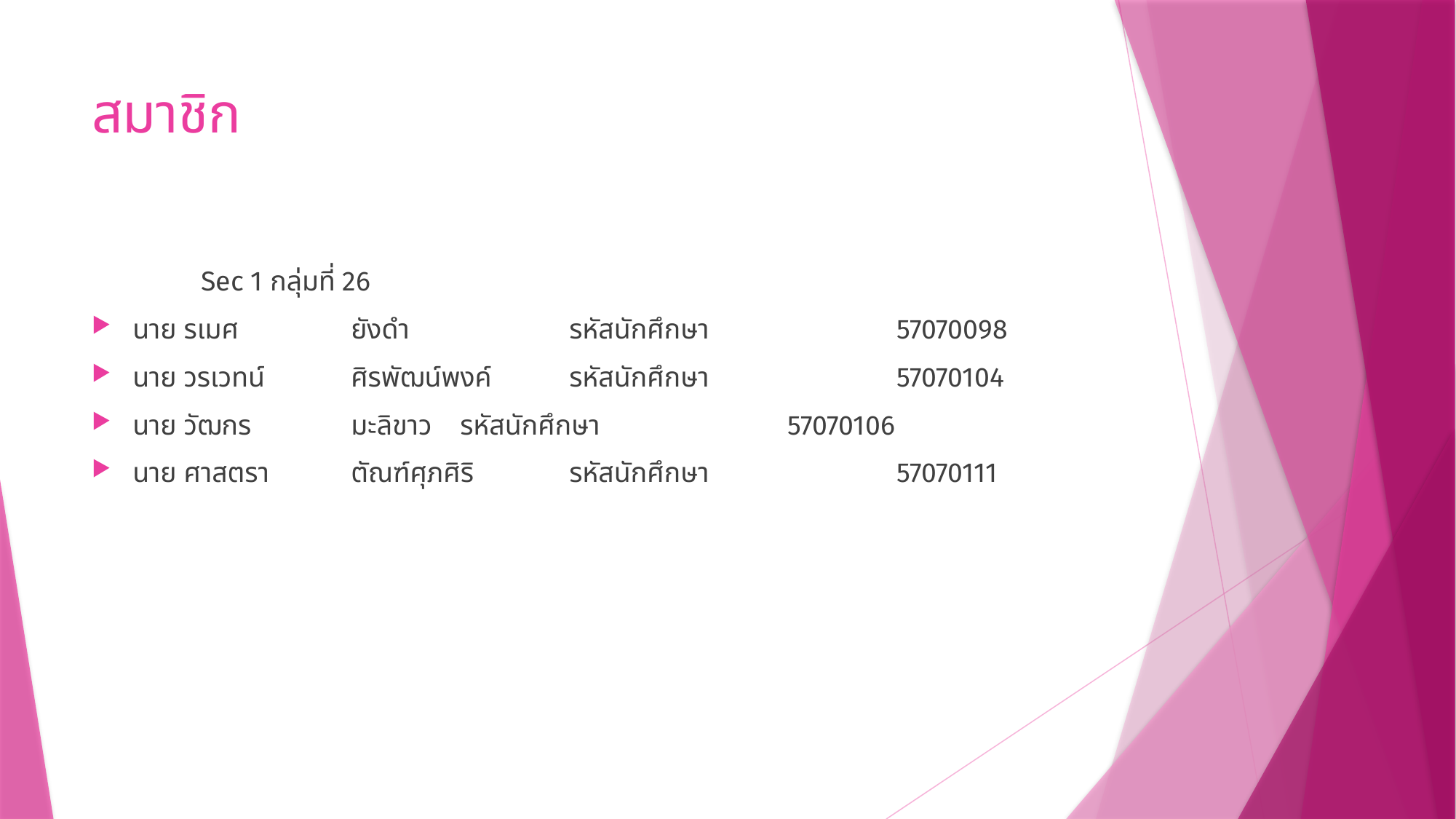

# สมาชิก
	Sec 1 กลุ่มที่ 26
นาย รเมศ 	ยังดำ		รหัสนักศึกษา 		57070098
นาย วรเวทน์	ศิรพัฒน์พงค์	รหัสนักศึกษา		57070104
นาย วัฒกร	มะลิขาว	รหัสนักศึกษา		57070106
นาย ศาสตรา	ตัณฑ์ศุภศิริ	รหัสนักศึกษา		57070111